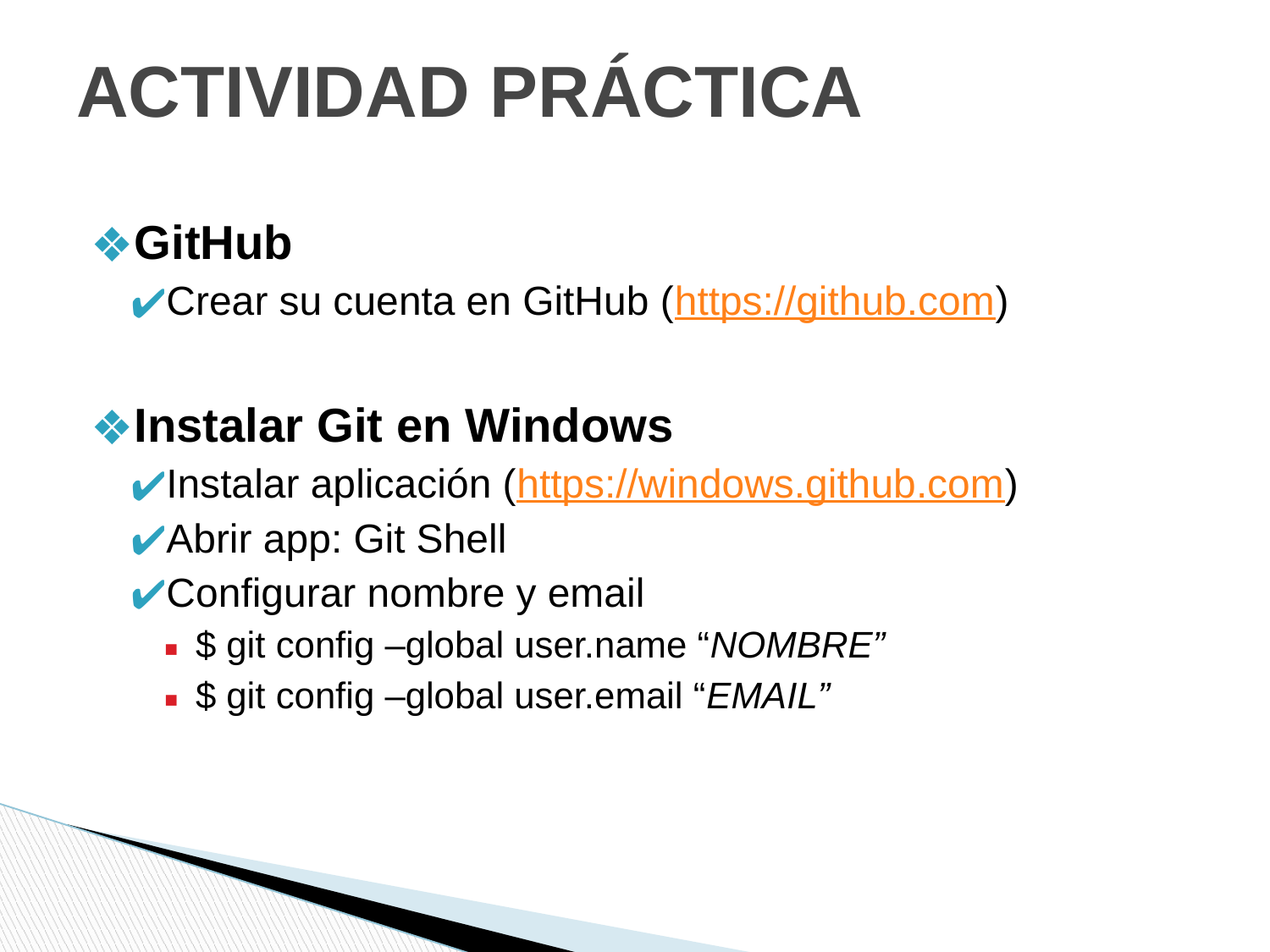

# ACTIVIDAD PRÁCTICA

GitHub
Crear su cuenta en GitHub (https://github.com)

Instalar Git en Windows
Instalar aplicación (https://windows.github.com)
Abrir app: Git Shell
Configurar nombre y email
$ git config –global user.name “NOMBRE”
$ git config –global user.email “EMAIL”